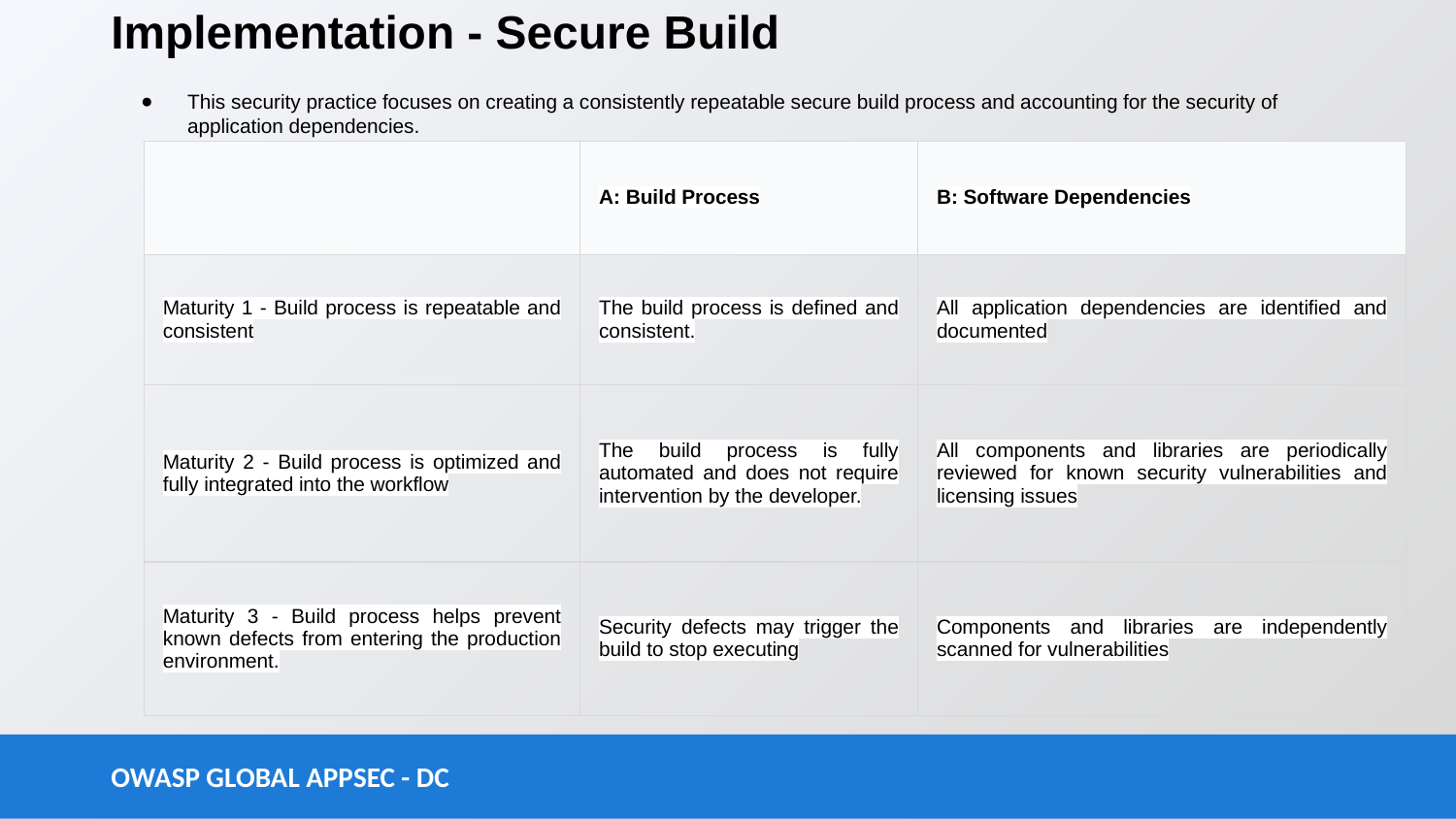

# Implementation - Secure Build

This security practice focuses on creating a consistently repeatable secure build process and accounting for the security of application dependencies.
|  | A: Build Process | B: Software Dependencies |
| --- | --- | --- |
| Maturity 1 - Build process is repeatable and consistent | The build process is defined and consistent. | All application dependencies are identified and documented |
| Maturity 2 - Build process is optimized and fully integrated into the workflow | The build process is fully automated and does not require intervention by the developer. | All components and libraries are periodically reviewed for known security vulnerabilities and licensing issues |
| Maturity 3 - Build process helps prevent known defects from entering the production environment. | Security defects may trigger the build to stop executing | Components and libraries are independently scanned for vulnerabilities |